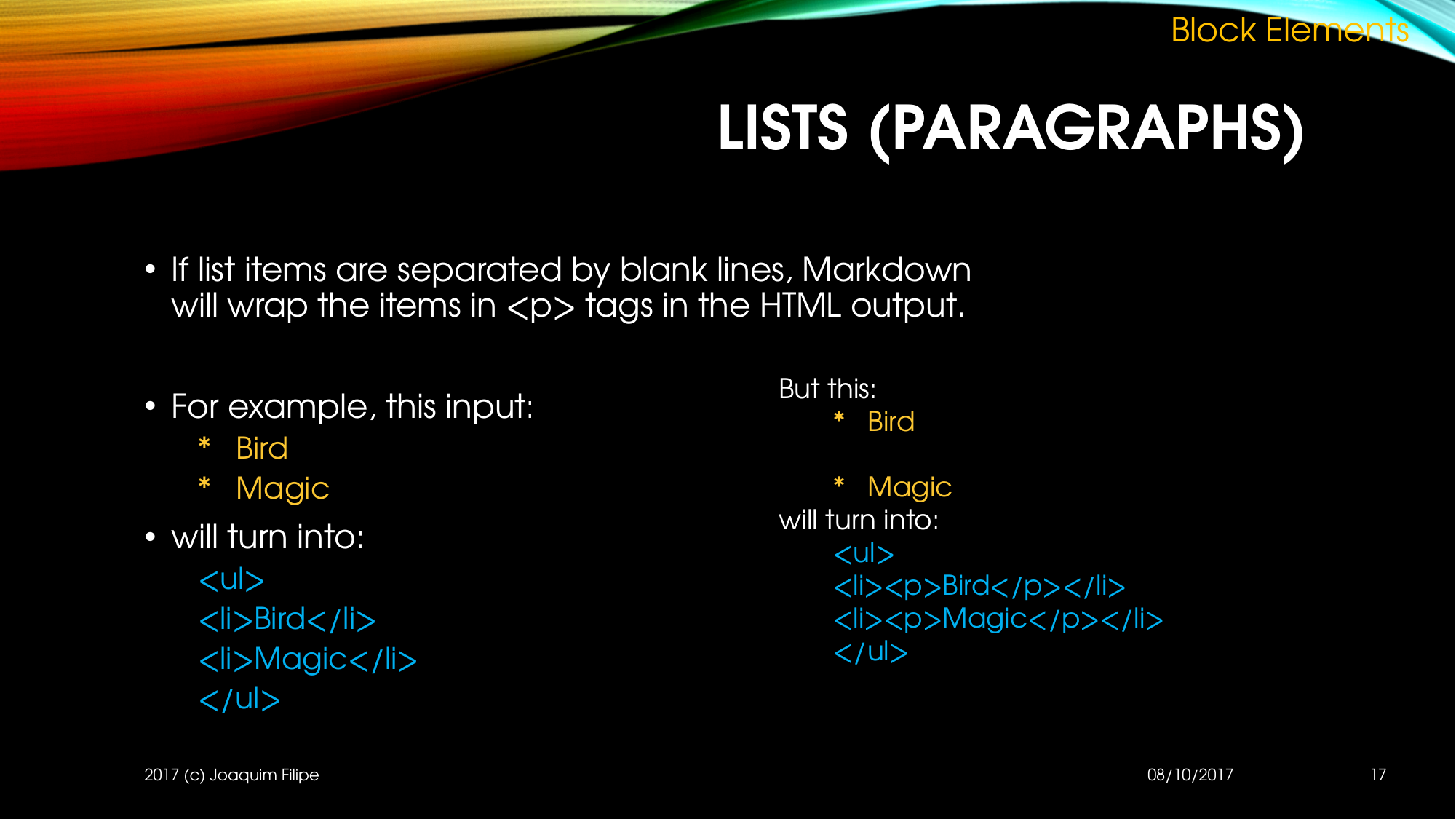

Block Elements
# LISTS (paragraphs)
If list items are separated by blank lines, Markdown will wrap the items in <p> tags in the HTML output.

For example, this input:
*   Bird
*   Magic
will turn into:
<ul>
<li>Bird</li>
<li>Magic</li>
</ul>

But this:
*   Bird

*   Magic
will turn into:
<ul>
<li><p>Bird</p></li>
<li><p>Magic</p></li>
</ul>
2017 (c) Joaquim Filipe
08/10/2017
17